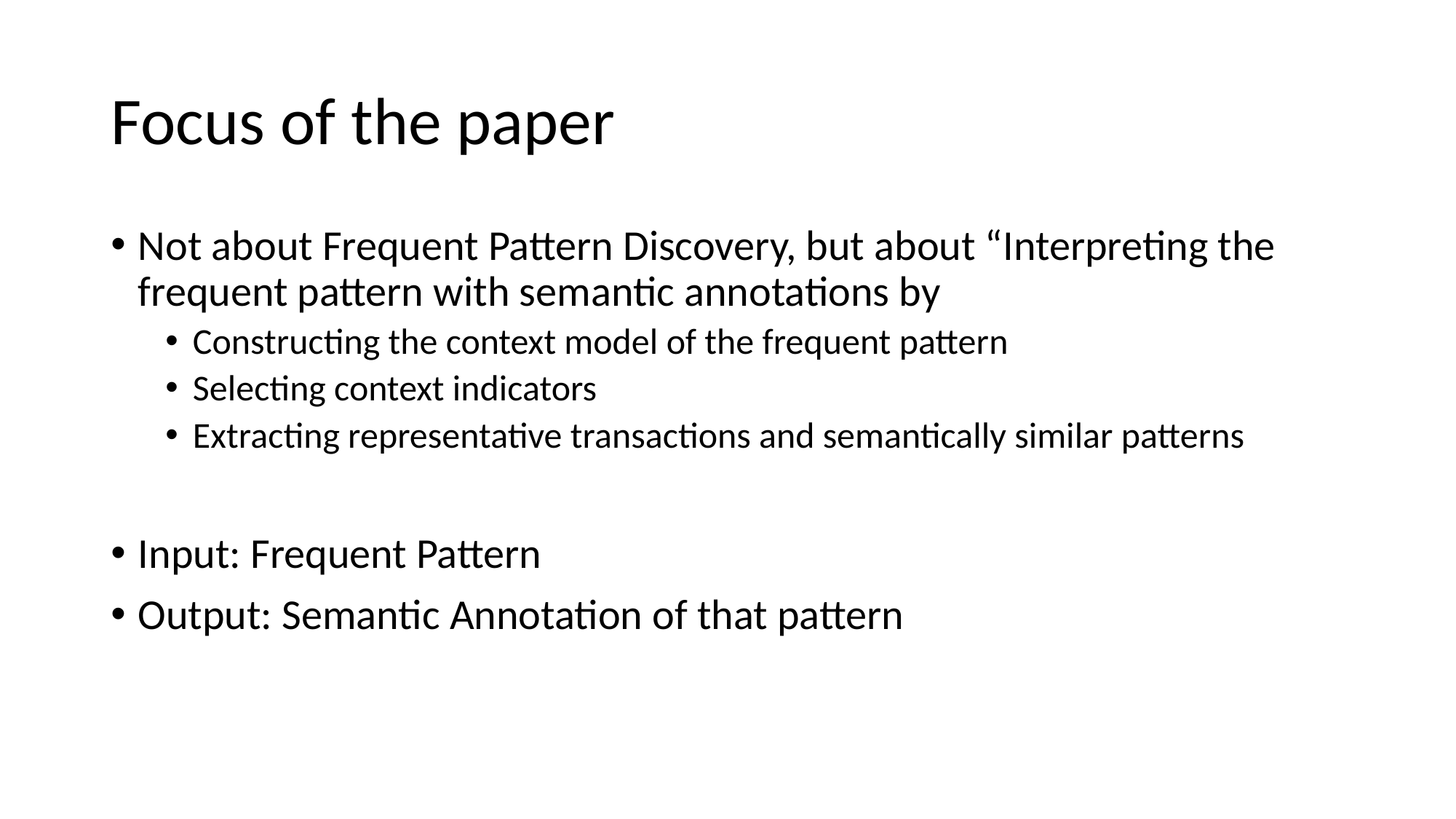

# Focus of the paper
Not about Frequent Pattern Discovery, but about “Interpreting the frequent pattern with semantic annotations by
Constructing the context model of the frequent pattern
Selecting context indicators
Extracting representative transactions and semantically similar patterns

Input: Frequent Pattern
Output: Semantic Annotation of that pattern